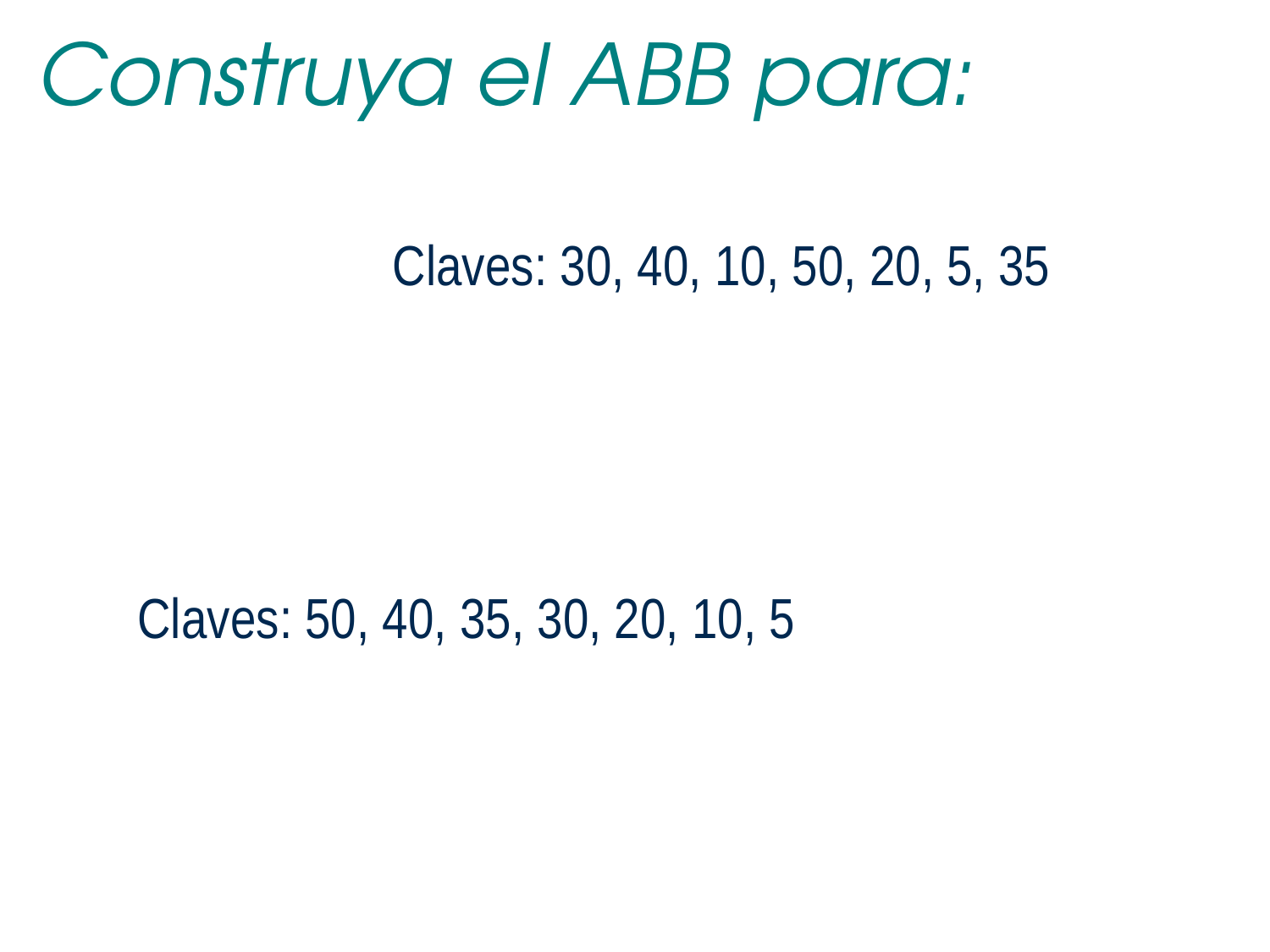

# Construya el ABB para:
Claves: 30, 40, 10, 50, 20, 5, 35
Claves: 50, 40, 35, 30, 20, 10, 5